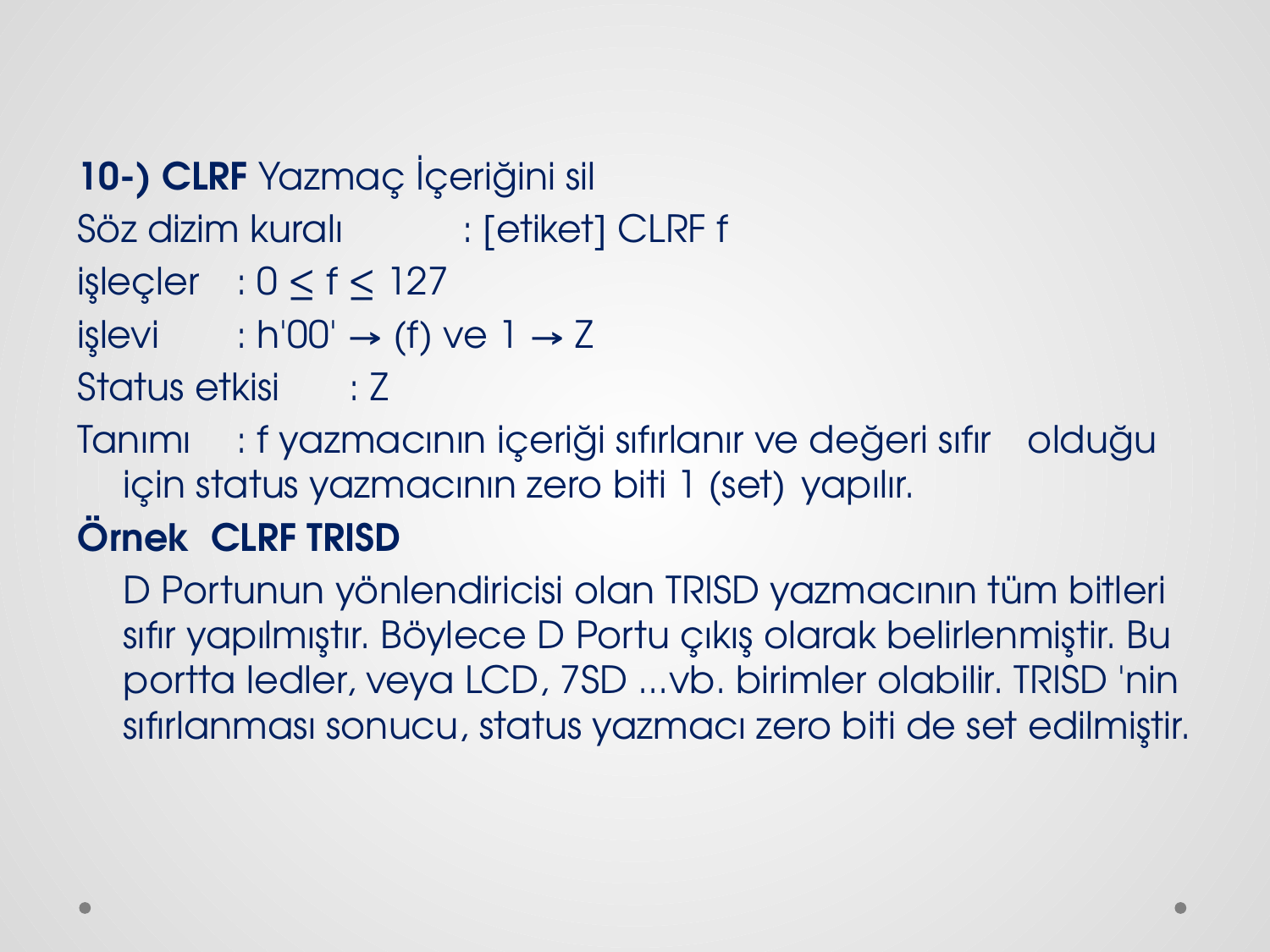

10-) CLRF Yazmaç İçeriğini sil
Söz dizim kuralı 		: [etiket] CLRF f
işleçler 			: 0 ≤ f ≤ 127
işlevi 			: h'00' → (f) ve 1 → Z
Status etkisi 		: Z
Tanımı 			: f yazmacının içeriği sıfırlanır ve değeri sıfır 			olduğu için status yazmacının zero biti 1 (set) 			yapılır.
Örnek  CLRF TRISD
	D Portunun yönlendiricisi olan TRISD yazmacının tüm bitleri sıfır yapılmıştır. Böylece D Portu çıkış olarak belirlenmiştir. Bu portta ledler, veya LCD, 7SD ...vb. birimler olabilir. TRISD 'nin sıfırlanması sonucu, status yazmacı zero biti de set edilmiştir.